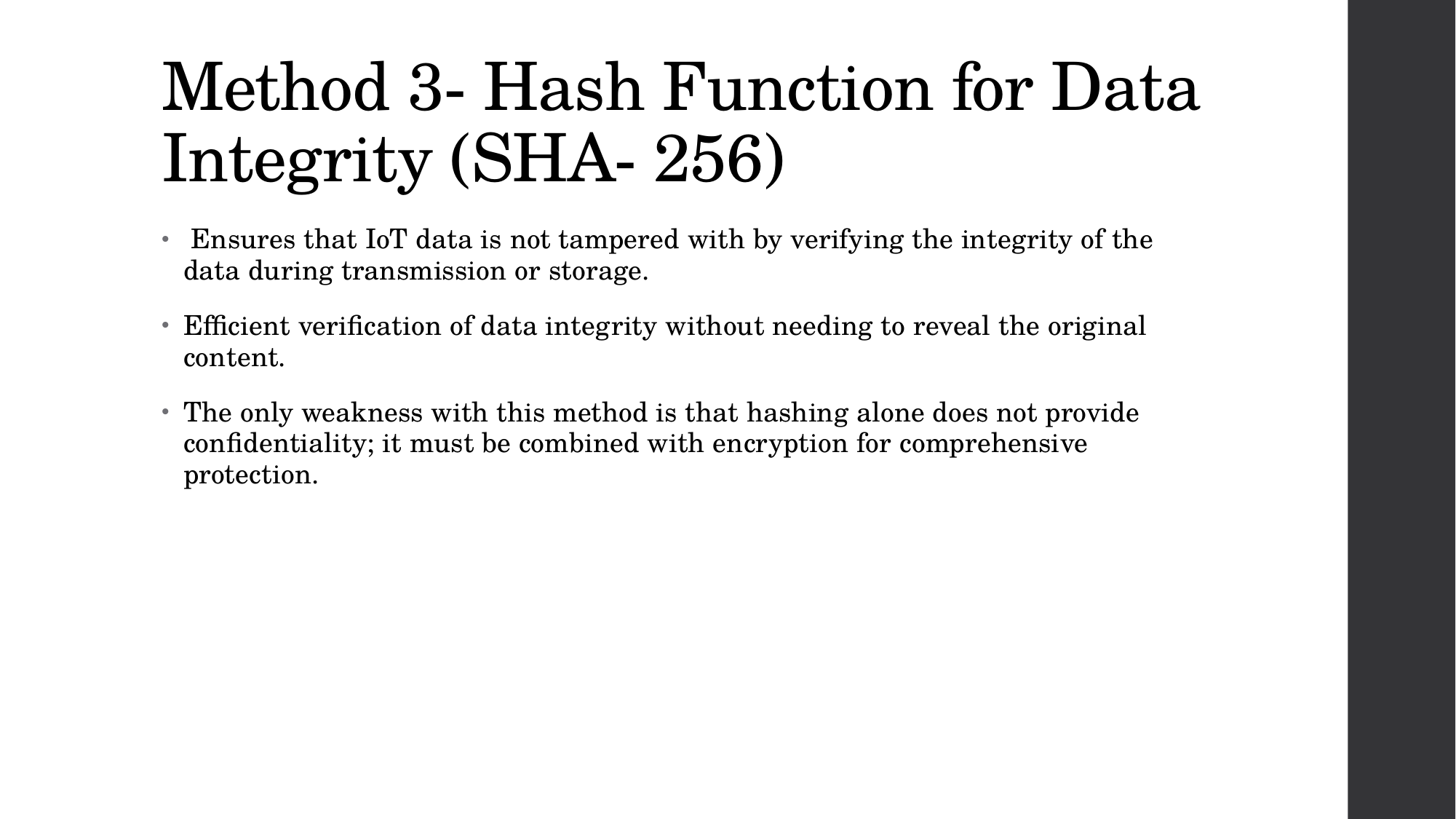

# Method 3- Hash Function for Data Integrity (SHA- 256)
 Ensures that IoT data is not tampered with by verifying the integrity of the data during transmission or storage.
Efficient verification of data integrity without needing to reveal the original content.
The only weakness with this method is that hashing alone does not provide confidentiality; it must be combined with encryption for comprehensive protection.